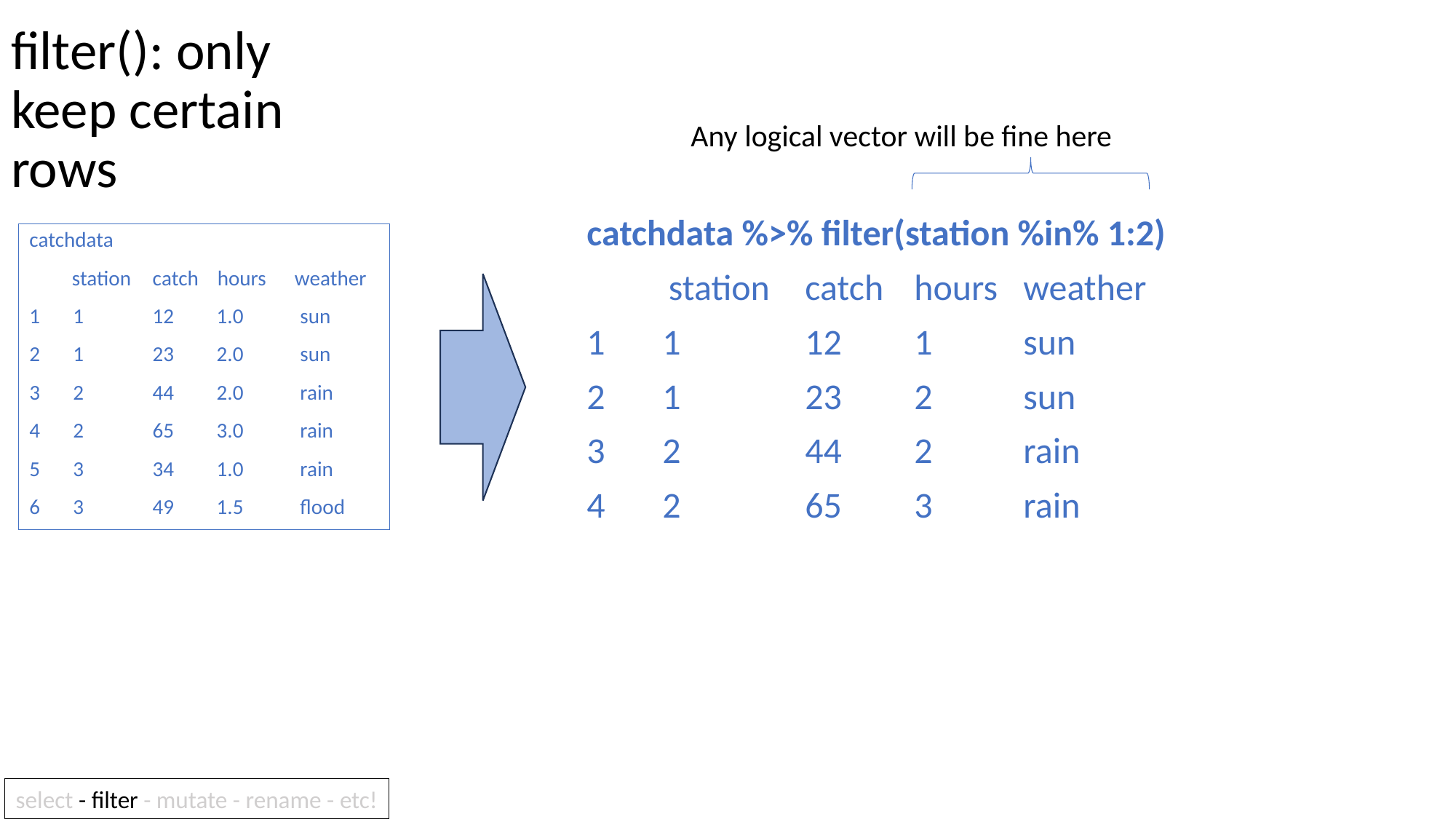

# filter(): only keep certain rows

Any logical vector will be fine here
catchdata %>% filter(station %in% 1:2)
          station 	catch 	hours 	weather
1       1    	12     	1     	sun
2       1    	23     	2     	sun
3       2    	44     	2    	rain
4       2    	65     	3    	rain
catchdata
         station 	   catch    hours      weather
1       1    	   12         1.0            sun
2       1    	   23         2.0            sun
3       2    	   44         2.0            rain
4       2   	   65         3.0            rain
5       3    	   34         1.0            rain
6       3    	   49         1.5            flood

select - filter - mutate - rename - etc!